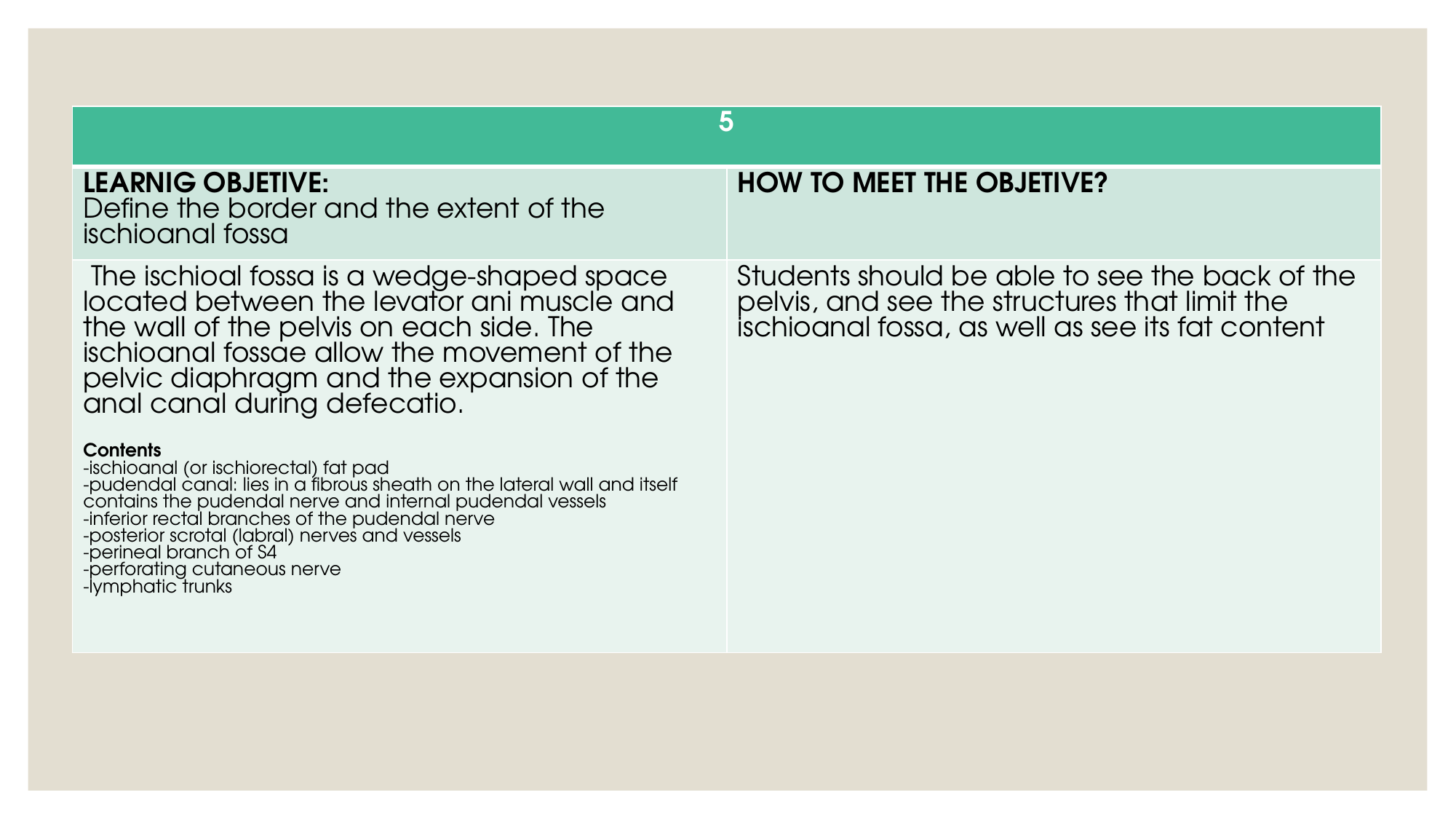

| 5 |  |
| --- | --- |
| LEARNIG OBJETIVE: Define the border and the extent of the ischioanal fossa | HOW TO MEET THE OBJETIVE? |
| The ischioal fossa is a wedge-shaped space located between the levator ani muscle and the wall of the pelvis on each side. The ischioanal fossae allow the movement of the pelvic diaphragm and the expansion of the anal canal during defecatio. Contents -ischioanal (or ischiorectal) fat pad -pudendal canal: lies in a fibrous sheath on the lateral wall and itself contains the pudendal nerve and internal pudendal vessels -inferior rectal branches of the pudendal nerve -posterior scrotal (labral) nerves and vessels  -perineal branch of S4 -perforating cutaneous nerve -lymphatic trunks | Students should be able to see the back of the pelvis, and see the structures that limit the ischioanal fossa, as well as see its fat content |
#